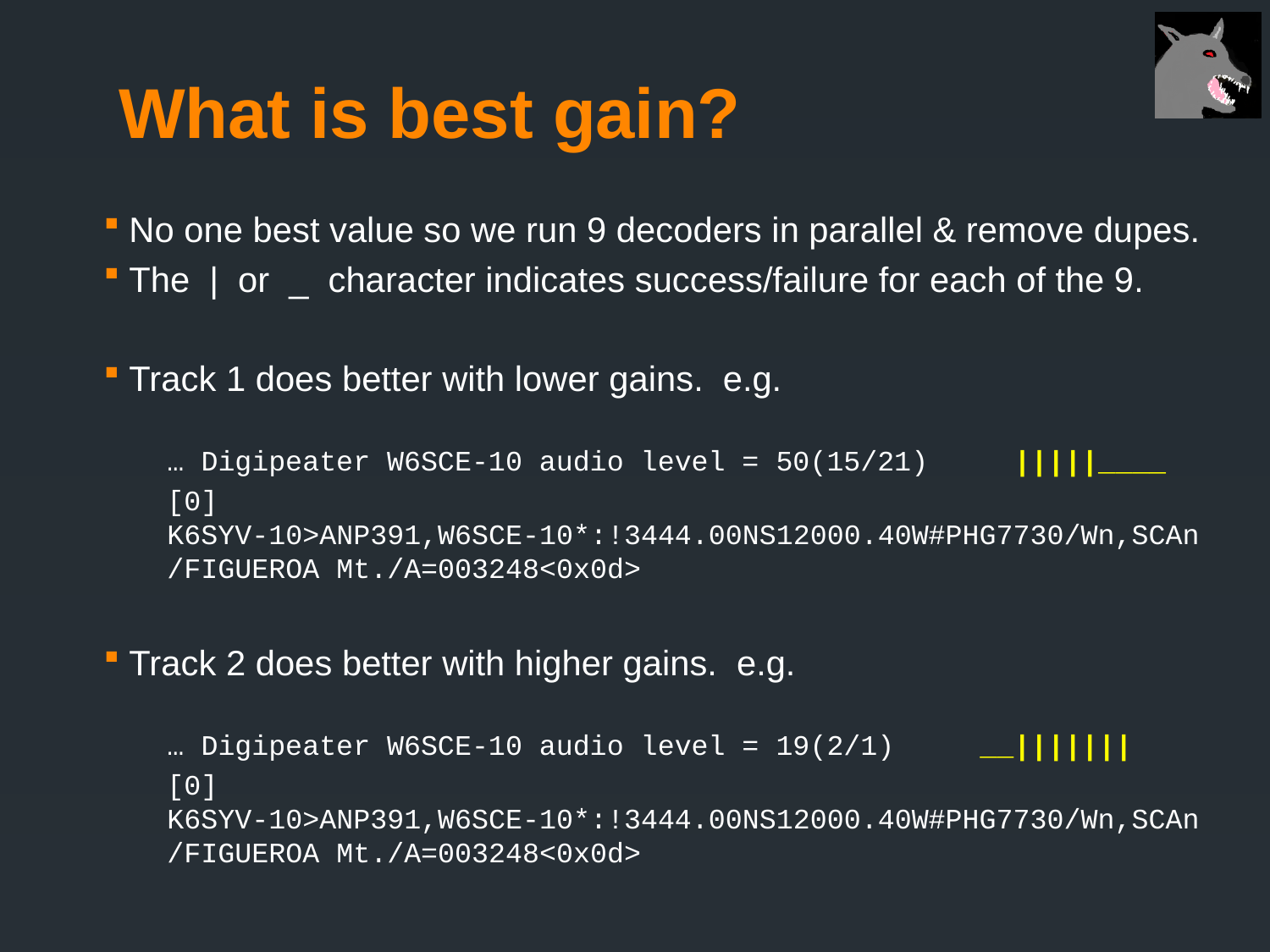

# What is best gain?
No one best value so we run 9 decoders in parallel & remove dupes.
The  |  or  _  character indicates success/failure for each of the 9.

Track 1 does better with lower gains.  e.g.

… Digipeater W6SCE-10 audio level = 50(15/21)     |||||____
[0] K6SYV-10>ANP391,W6SCE-10*:!3444.00NS12000.40W#PHG7730/Wn,SCAn/FIGUEROA Mt./A=003248<0x0d>

Track 2 does better with higher gains.  e.g.

… Digipeater W6SCE-10 audio level = 19(2/1)     __|||||||
[0] K6SYV-10>ANP391,W6SCE-10*:!3444.00NS12000.40W#PHG7730/Wn,SCAn/FIGUEROA Mt./A=003248<0x0d>